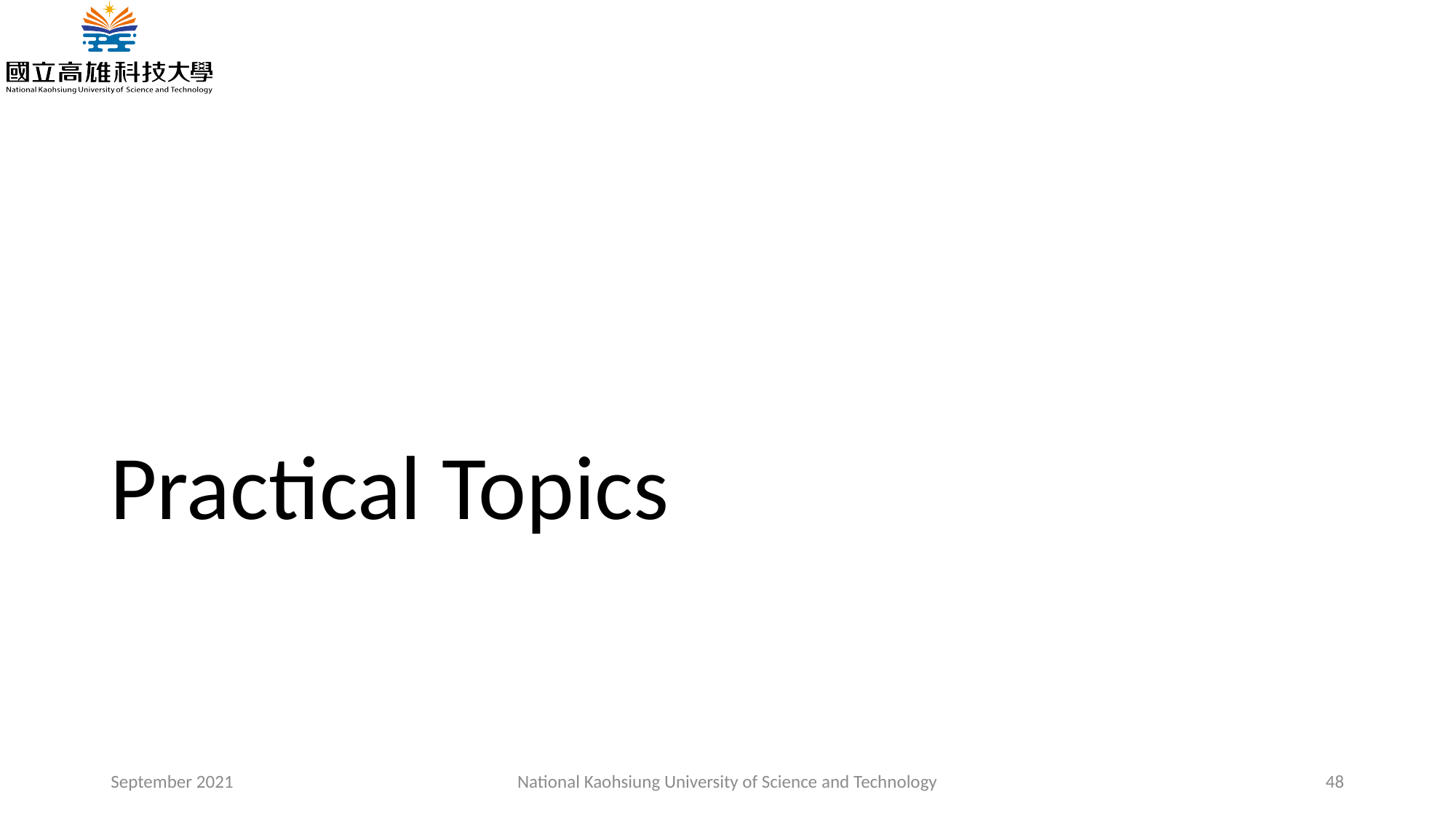

# Practical Topics

September 2021
National Kaohsiung University of Science and Technology
48